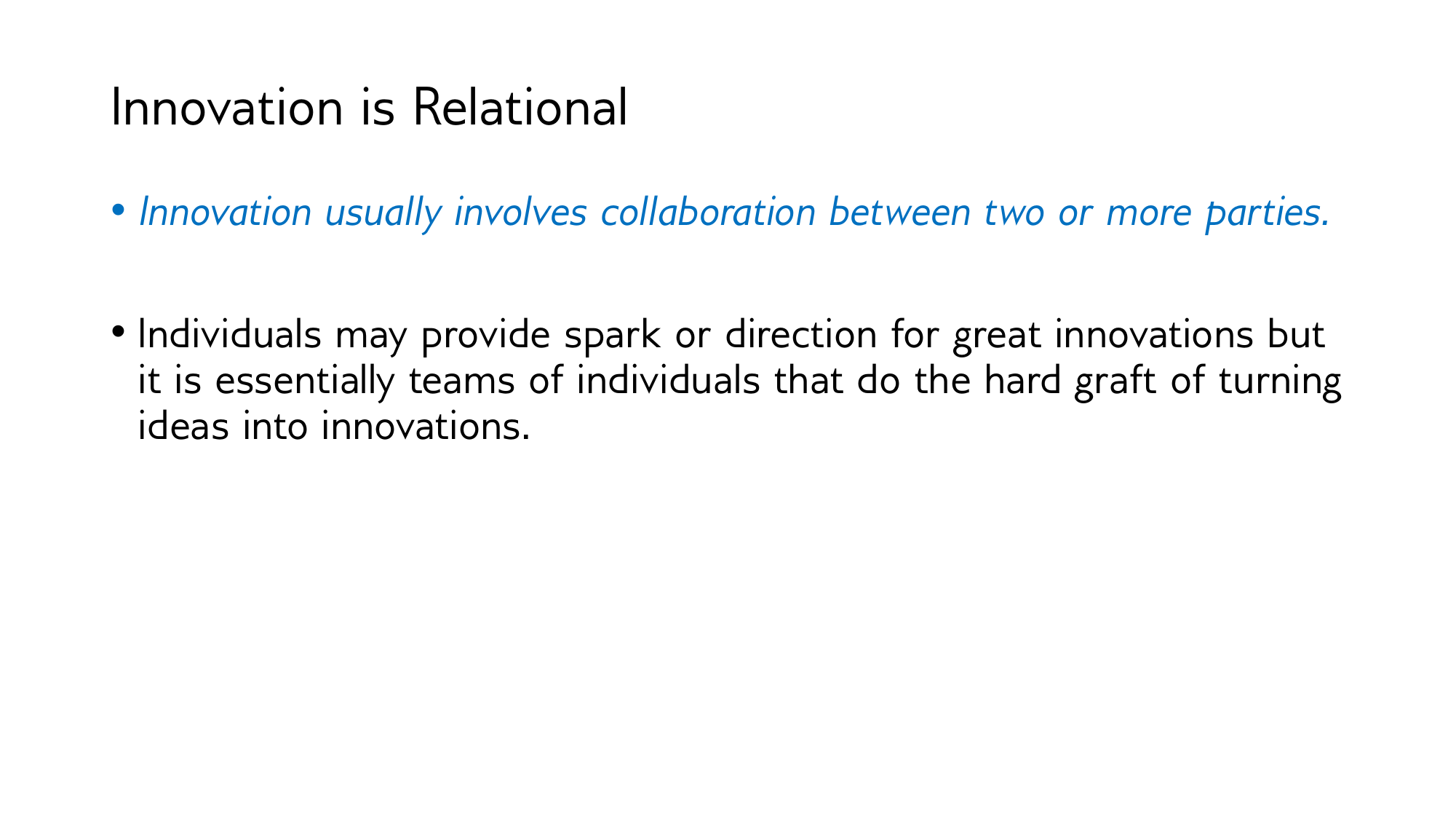

# Innovation is Relational
Innovation usually involves collaboration between two or more parties.

Individuals may provide spark or direction for great innovations but it is essentially teams of individuals that do the hard graft of turning ideas into innovations.